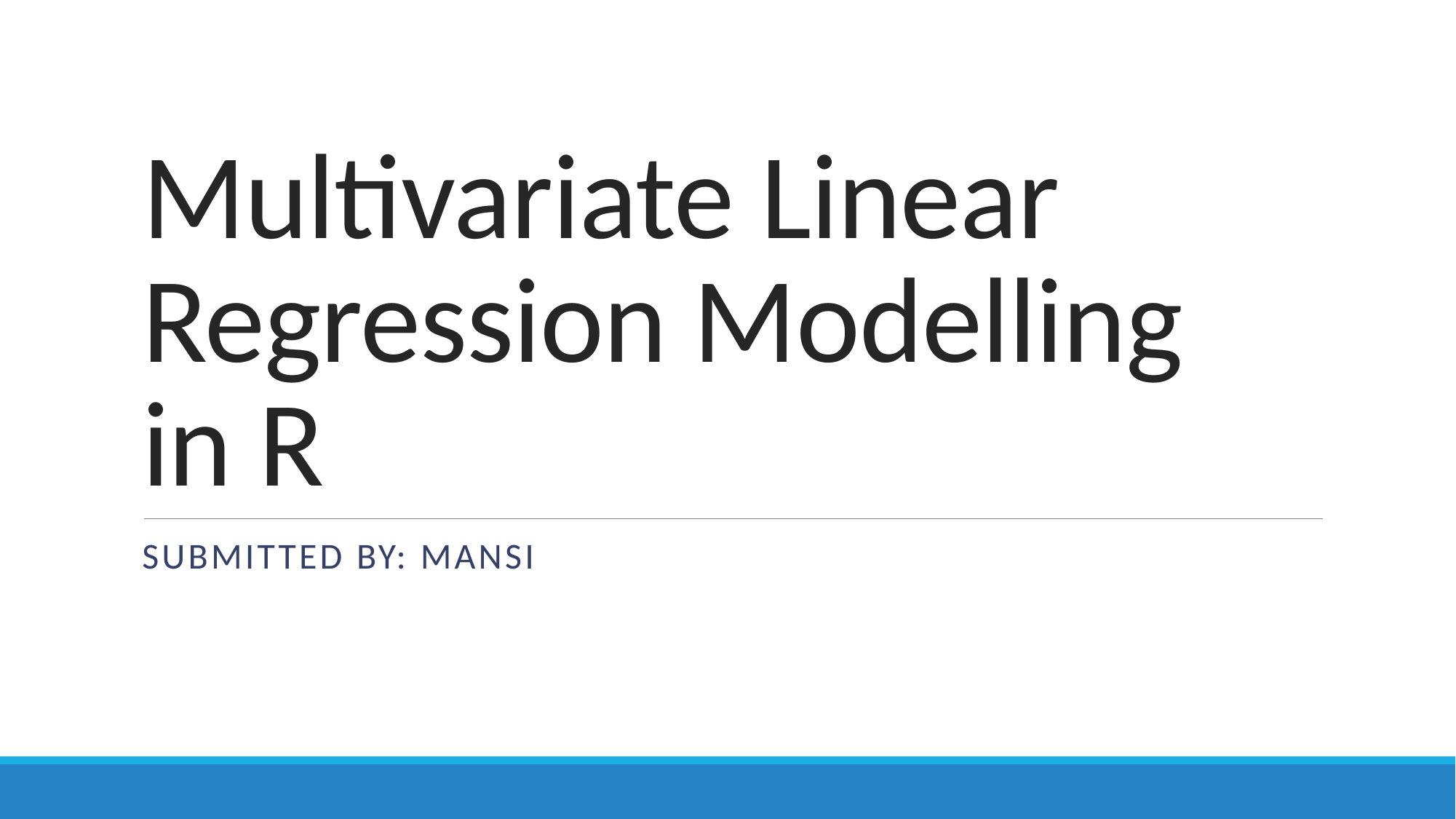

# Multivariate Linear Regression Modelling   in R
Submitted BY: Mansi